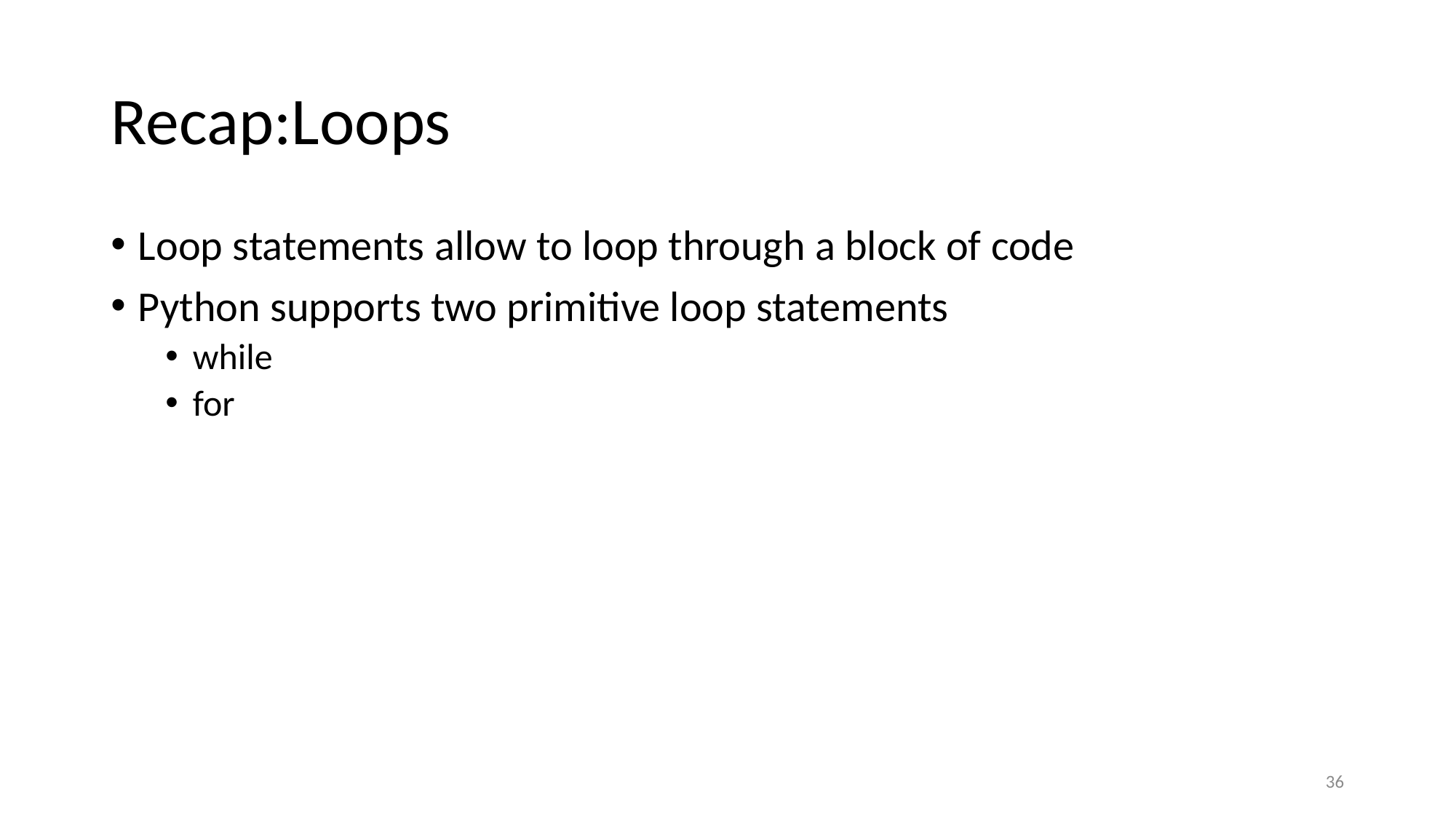

# Recap:Loops
Loop statements allow to loop through a block of code
Python supports two primitive loop statements
while
for

36